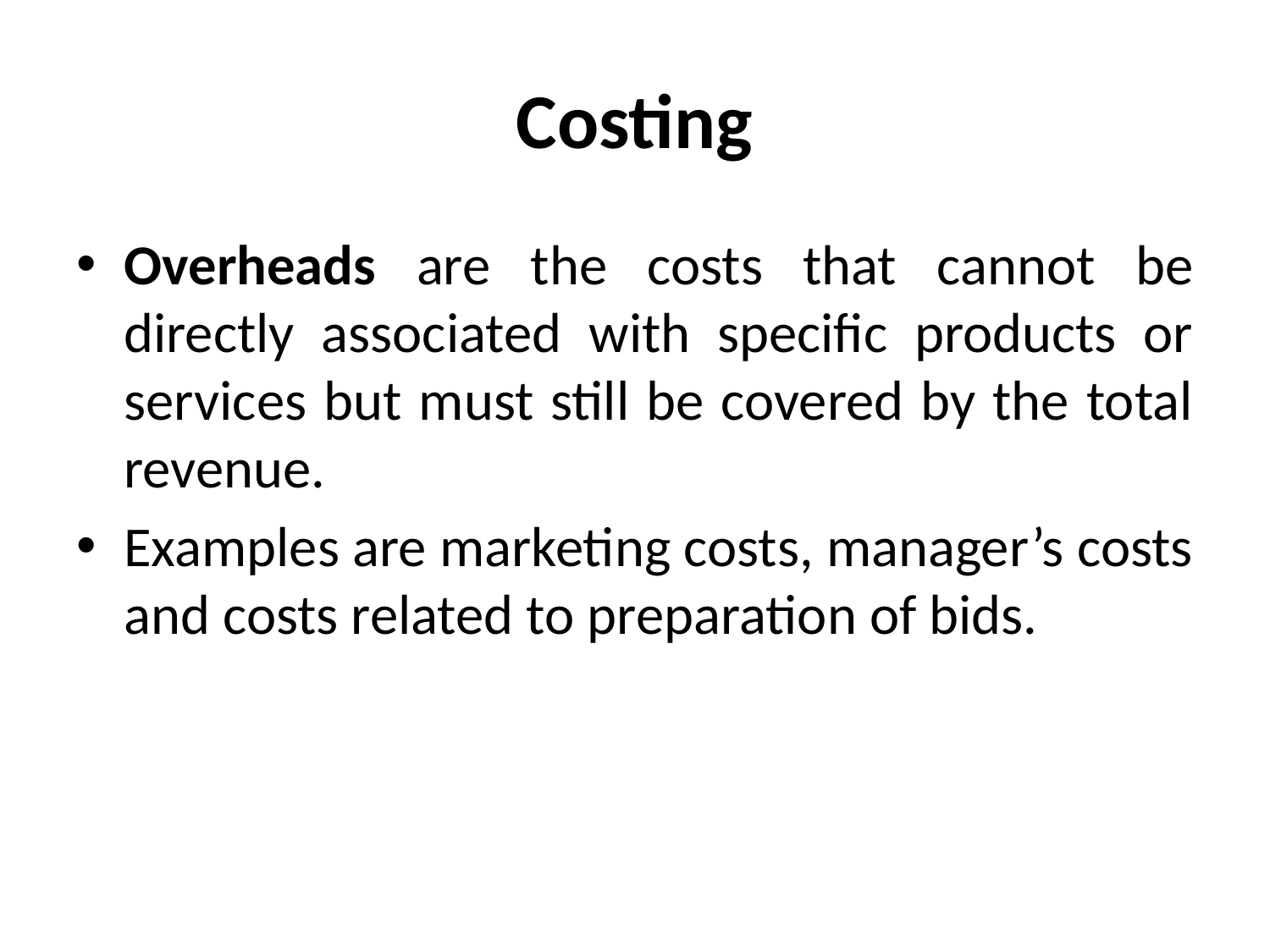

# Costing
Overheads are the costs that cannot be directly associated with specific products or services but must still be covered by the total revenue.
Examples are marketing costs, manager’s costs and costs related to preparation of bids.